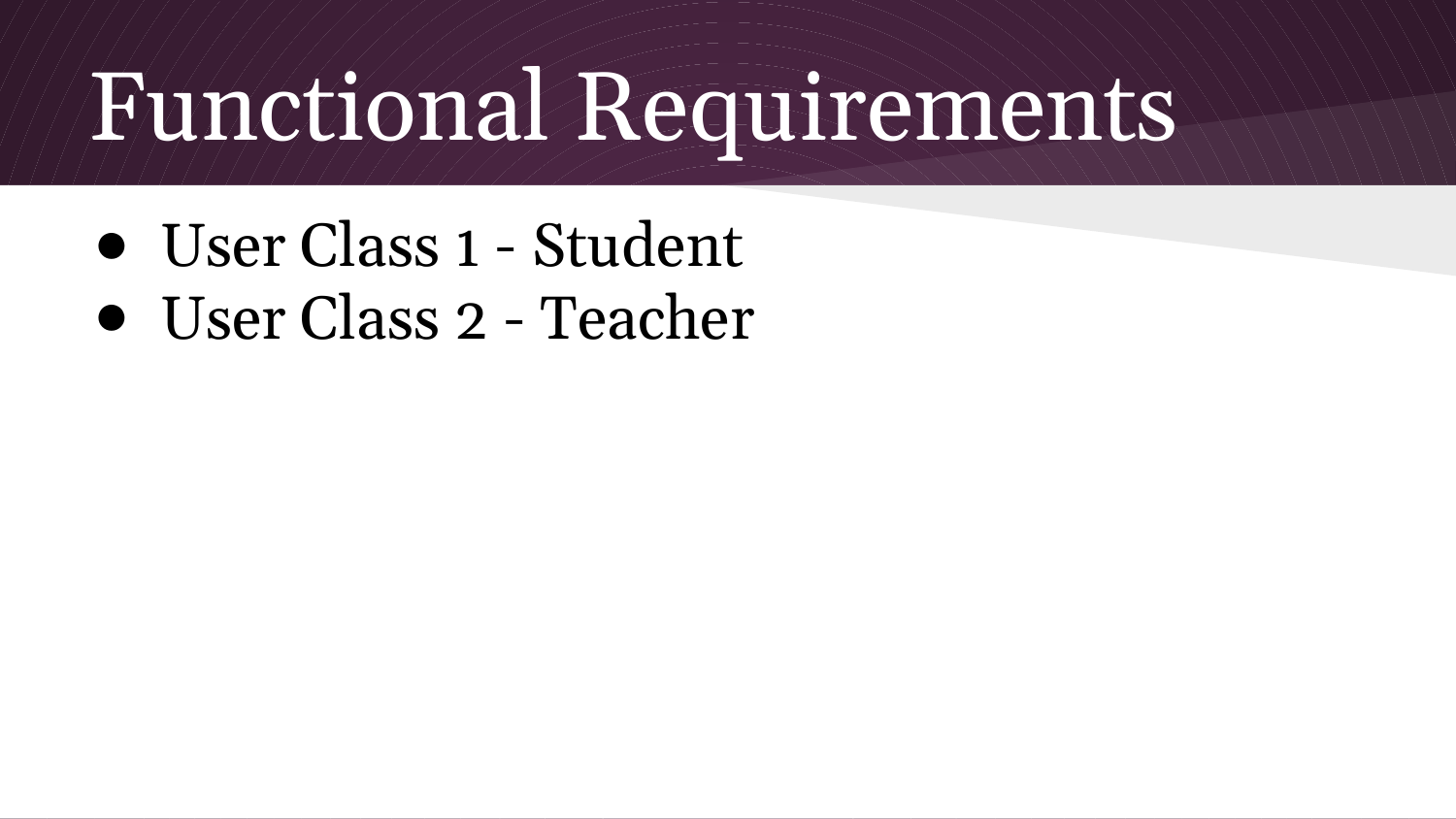

# Functional Requirements
User Class 1 - Student
User Class 2 - Teacher